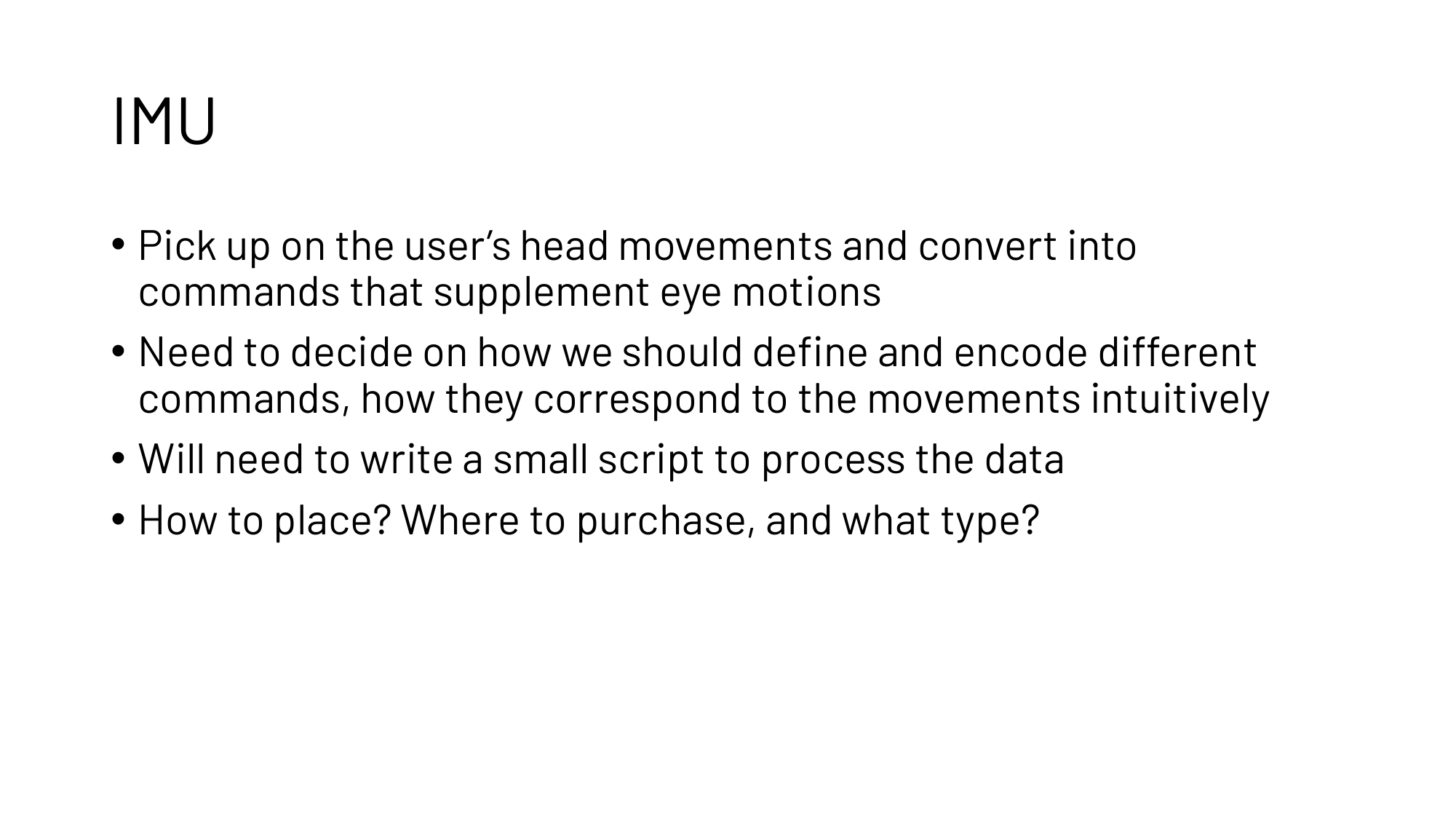

# IMU
Pick up on the user’s head movements and convert into commands that supplement eye motions
Need to decide on how we should define and encode different commands, how they correspond to the movements intuitively
Will need to write a small script to process the data
How to place? Where to purchase, and what type?